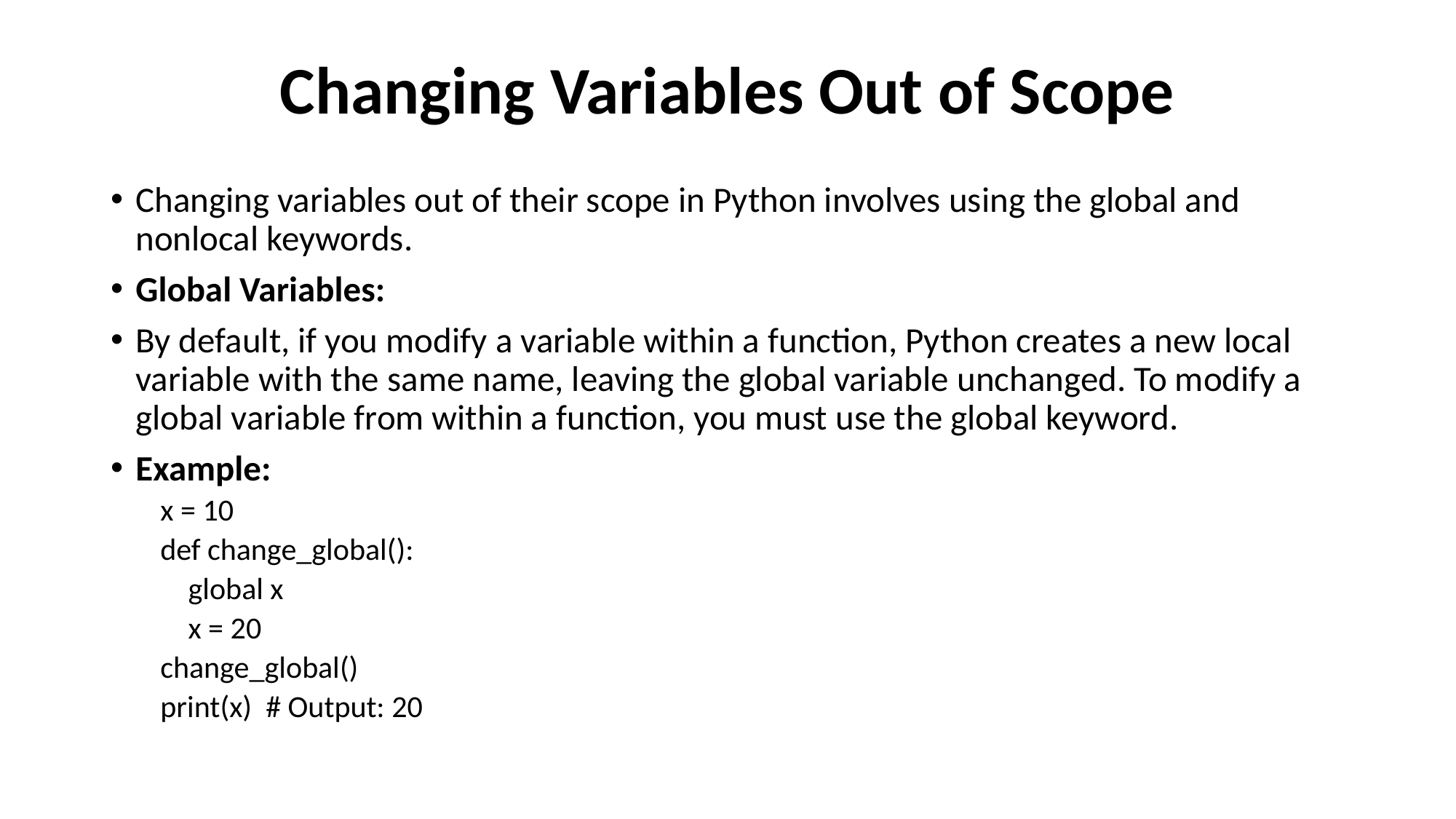

# Changing Variables Out of Scope
Changing variables out of their scope in Python involves using the global and nonlocal keywords.
Global Variables:
By default, if you modify a variable within a function, Python creates a new local variable with the same name, leaving the global variable unchanged. To modify a global variable from within a function, you must use the global keyword.
Example:
x = 10
def change_global():
    global x
    x = 20
change_global()
print(x)  # Output: 20